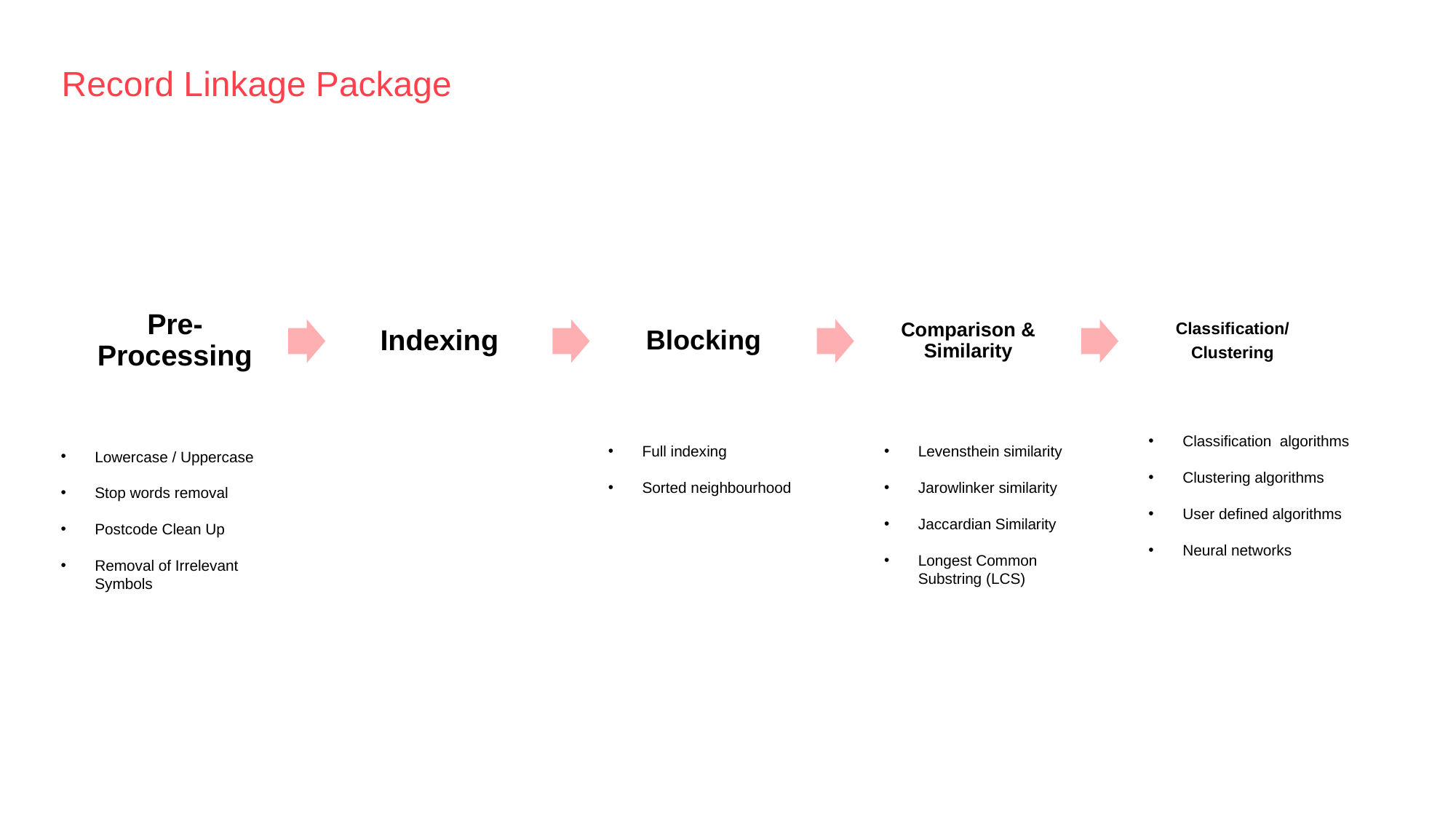

Record Linkage Package
Pre-Processing

Indexing

Blocking

Comparison & Similarity

Classification/
Clustering

Classification  algorithms

Clustering algorithms

User defined algorithms

Neural networks
Full indexing

Sorted neighbourhood

Levensthein similarity

Jarowlinker similarity

Jaccardian Similarity

Longest Common Substring (LCS)

Lowercase / Uppercase

Stop words removal

Postcode Clean Up

Removal of Irrelevant Symbols